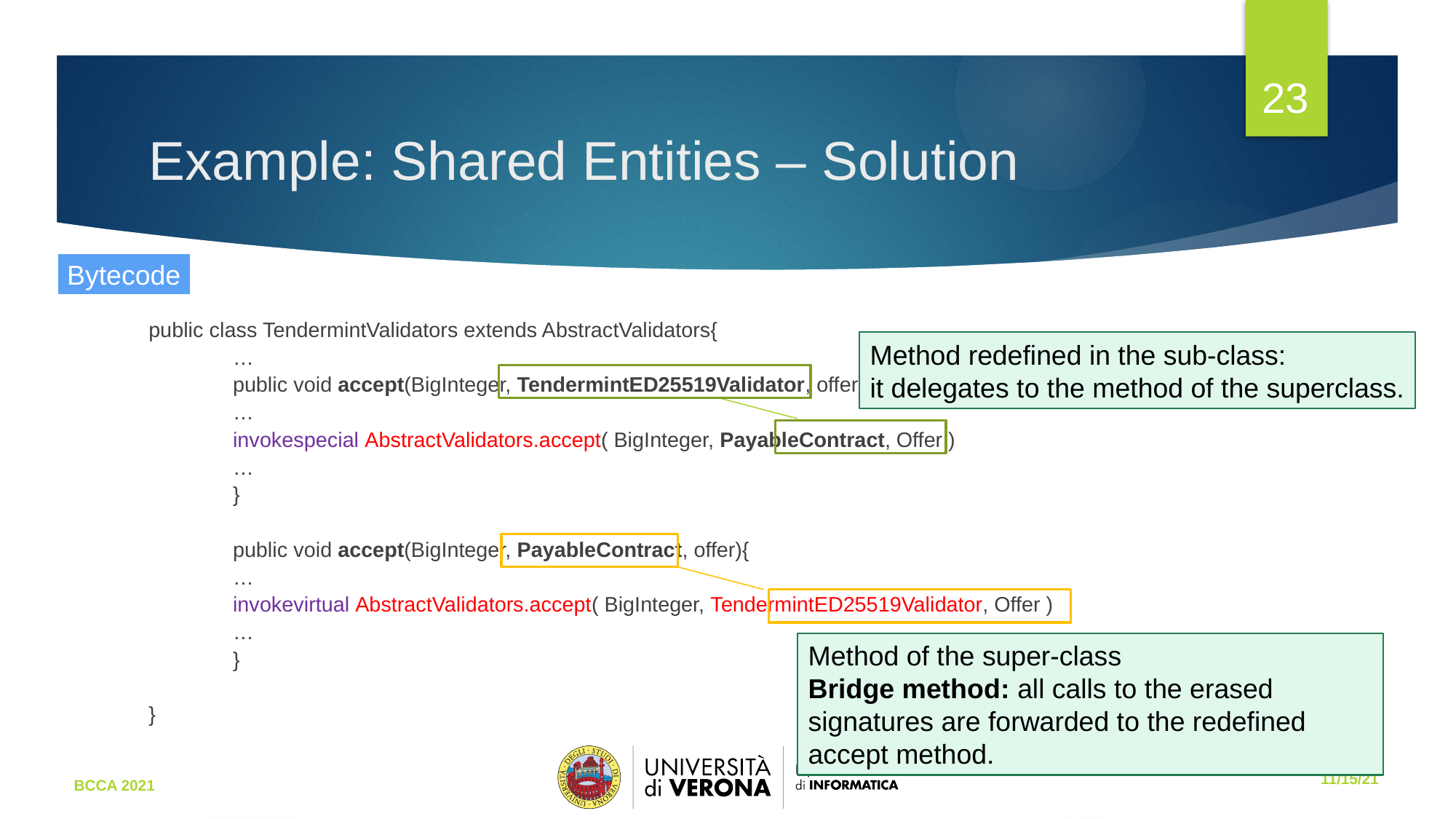

23
# Example: Shared Entities – Solution
Bytecode
public class TendermintValidators extends AbstractValidators{
	…
	public void accept(BigInteger, TendermintED25519Validator, offer){
		…
		invokespecial AbstractValidators.accept( BigInteger, PayableContract, Offer )
		…
	}

	public void accept(BigInteger, PayableContract, offer){
		…
		invokevirtual AbstractValidators.accept( BigInteger, TendermintED25519Validator, Offer )
		…
	}

}
Method redefined in the sub-class:
it delegates to the method of the superclass.

Method of the super-class
Bridge method: all calls to the erased signatures are forwarded to the redefined accept method.
BCCA 2021
11/15/21